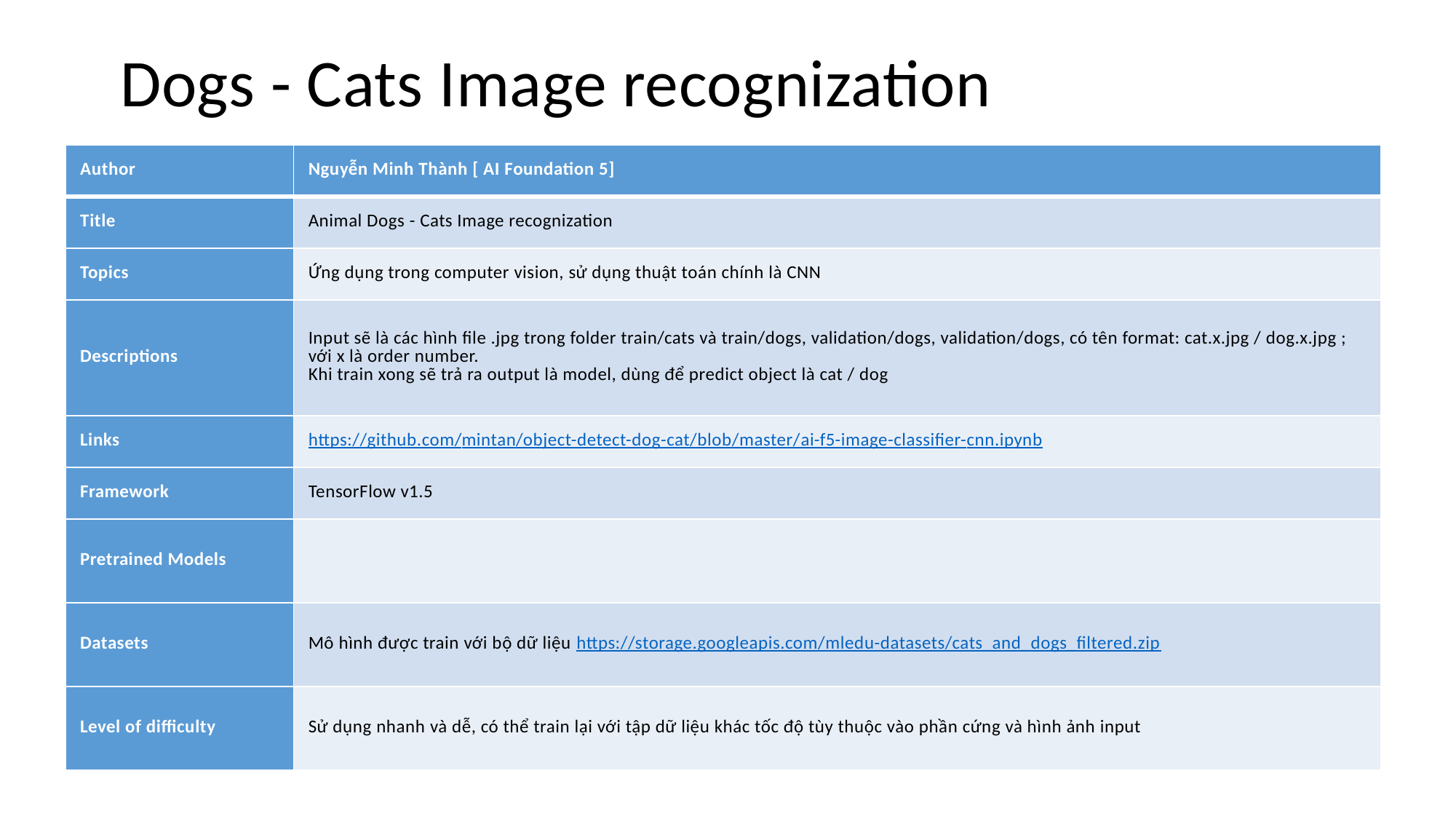

# Dogs - Cats Image recognization
| Author | Nguyễn Minh Thành [ AI Foundation 5] |
| --- | --- |
| Title | Animal Dogs - Cats Image recognization |
| Topics | Ứng dụng trong computer vision, sử dụng thuật toán chính là CNN |
| Descriptions | Input sẽ là các hình file .jpg trong folder train/cats và train/dogs, validation/dogs, validation/dogs, có tên format: cat.x.jpg / dog.x.jpg ; với x là order number. Khi train xong sẽ trả ra output là model, dùng để predict object là cat / dog |
| Links | https://github.com/mintan/object-detect-dog-cat/blob/master/ai-f5-image-classifier-cnn.ipynb |
| Framework | TensorFlow v1.5 |
| Pretrained Models |  |
| Datasets | Mô hình được train với bộ dữ liệu https://storage.googleapis.com/mledu-datasets/cats\_and\_dogs\_filtered.zip |
| Level of difficulty | Sử dụng nhanh và dễ, có thể train lại với tập dữ liệu khác tốc độ tùy thuộc vào phần cứng và hình ảnh input |